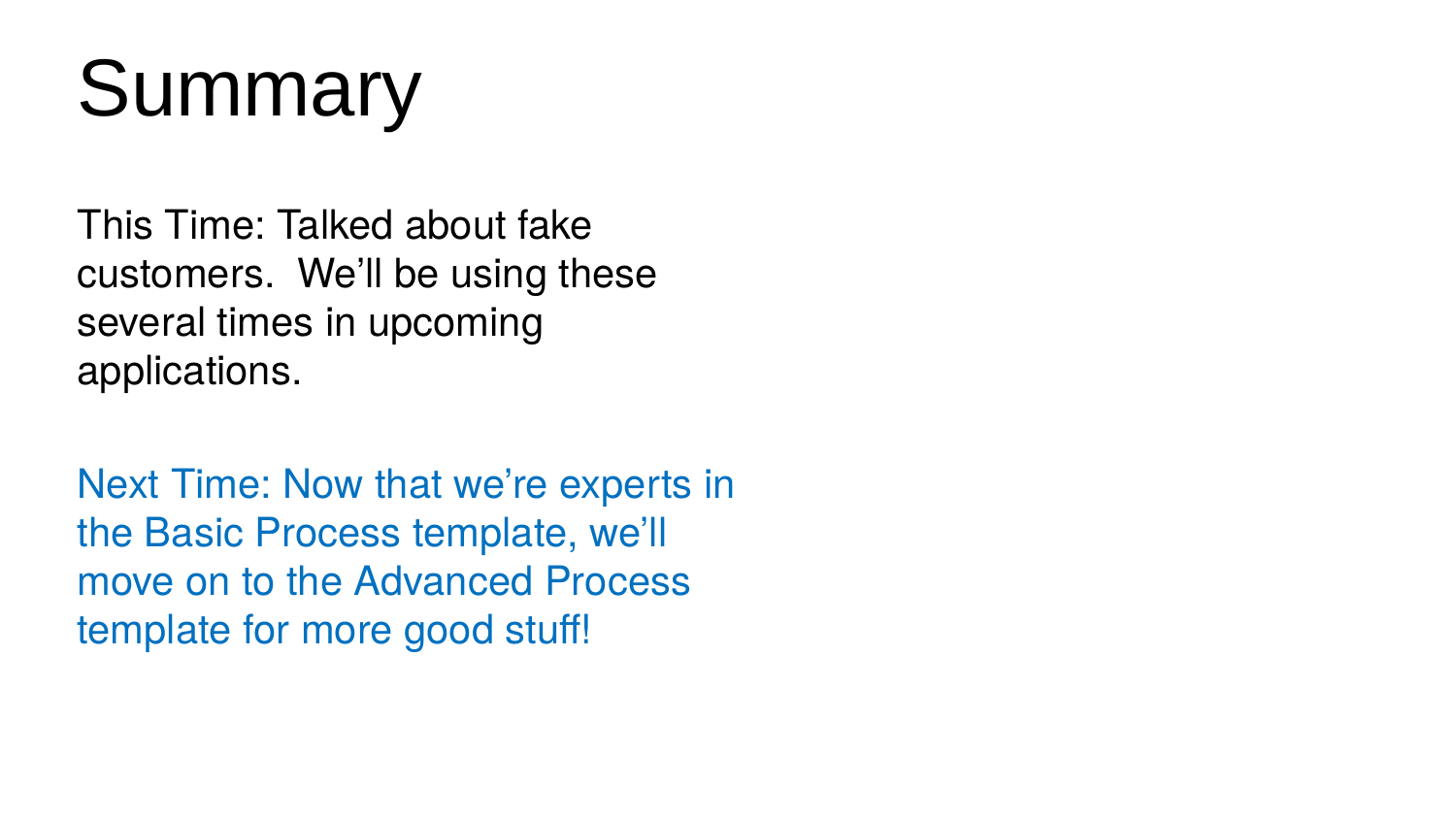

Summary

This Time: Talked about fake customers.  We’ll be using these several times in upcoming applications.

Next Time: Now that we’re experts in the Basic Process template, we’ll move on to the Advanced Process template for more good stuff!